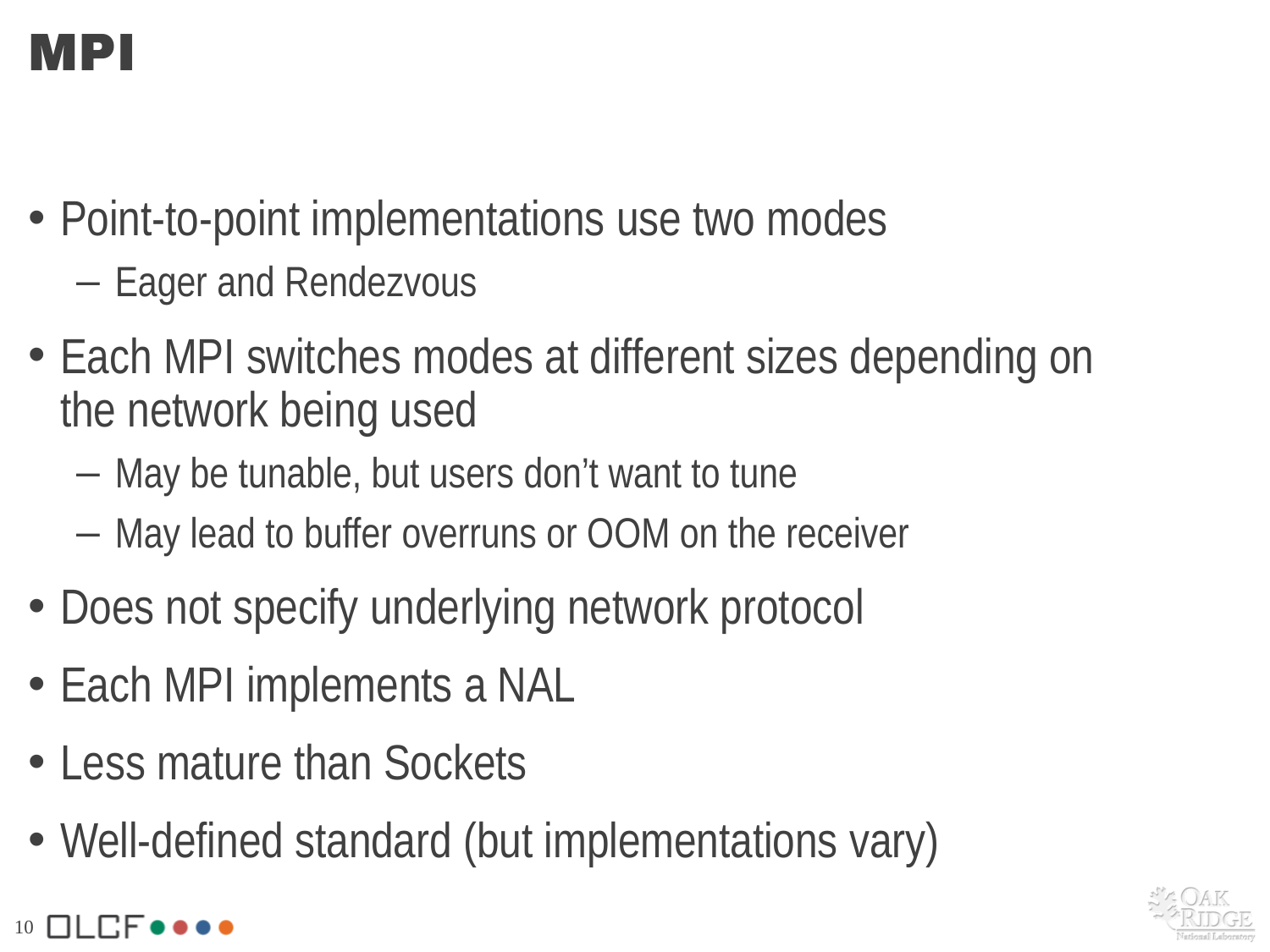

# MPI
Point-to-point implementations use two modes
Eager and Rendezvous
Each MPI switches modes at different sizes depending on the network being used
May be tunable, but users don’t want to tune
May lead to buffer overruns or OOM on the receiver
Does not specify underlying network protocol
Each MPI implements a NAL
Less mature than Sockets
Well-defined standard (but implementations vary)